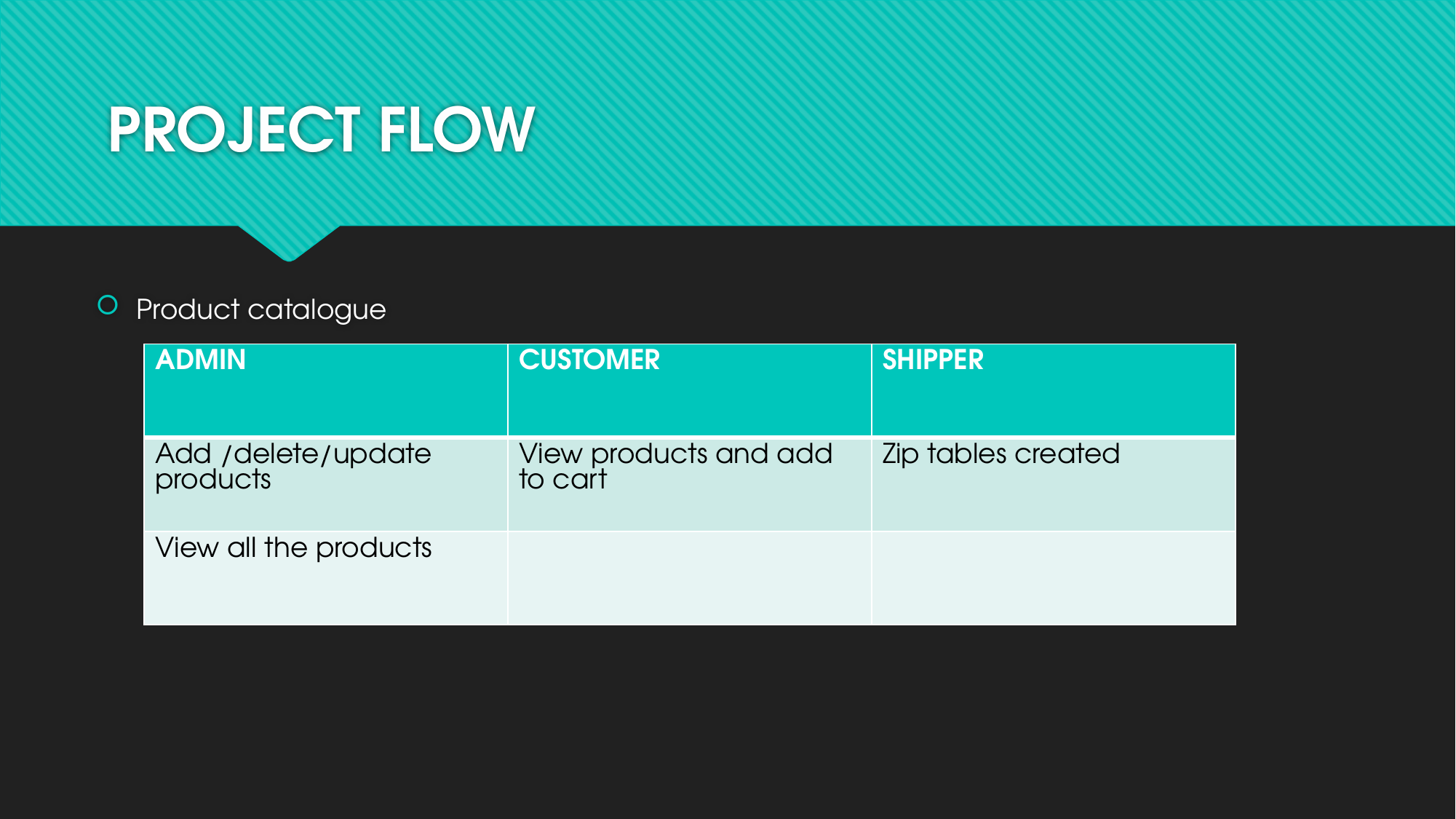

# PROJECT FLOW
Product catalogue
| ADMIN | CUSTOMER | SHIPPER |
| --- | --- | --- |
| Add /delete/update products | View products and add to cart | Zip tables created |
| View all the products |  |  |